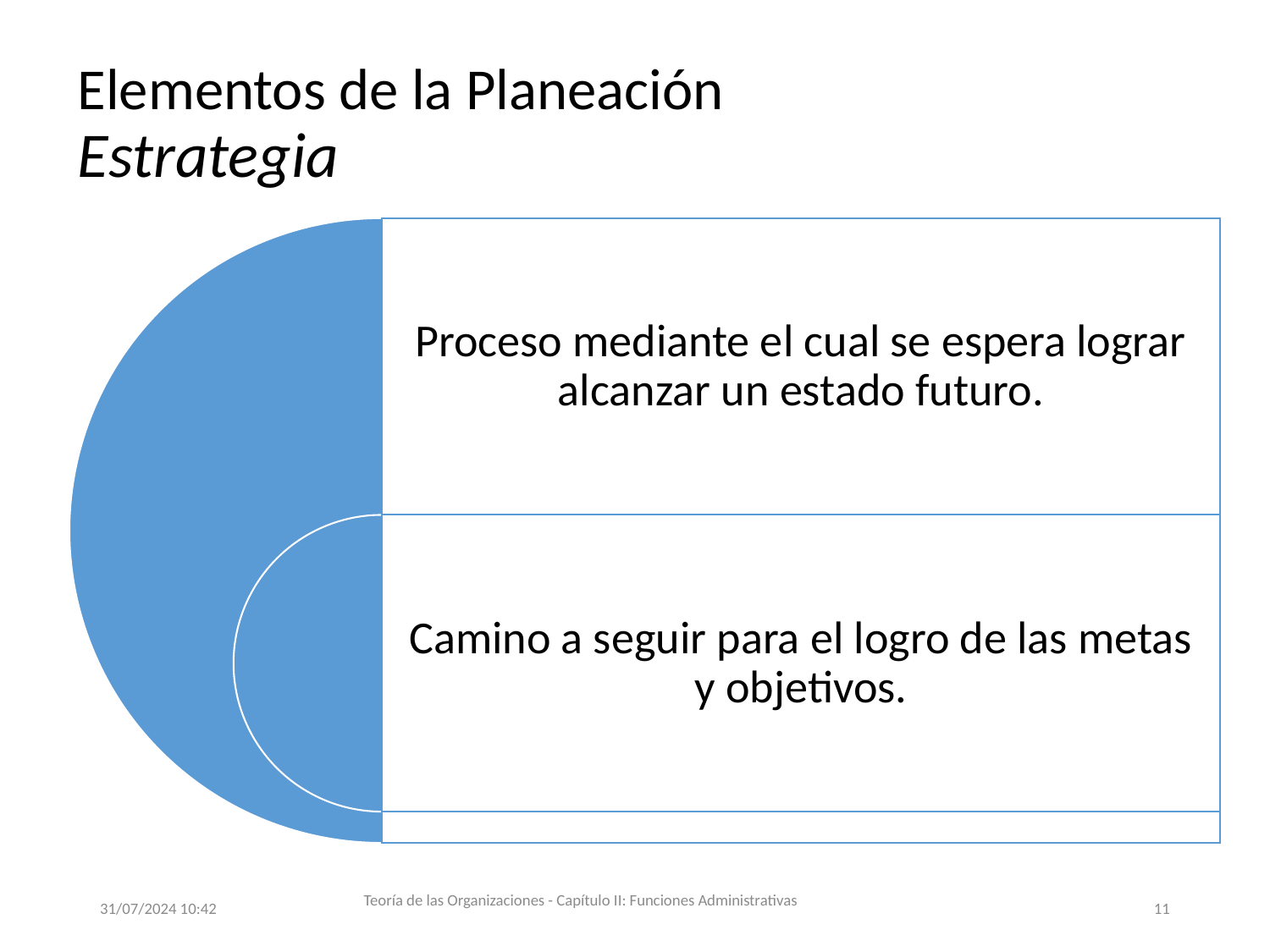

# Elementos de la Planeación Estrategia
Proceso mediante el cual se espera lograr alcanzar un estado futuro.
Camino a seguir para el logro de las metas y objetivos.
Teoría de las Organizaciones - Capítulo II: Funciones Administrativas
31/07/2024 10:42
11